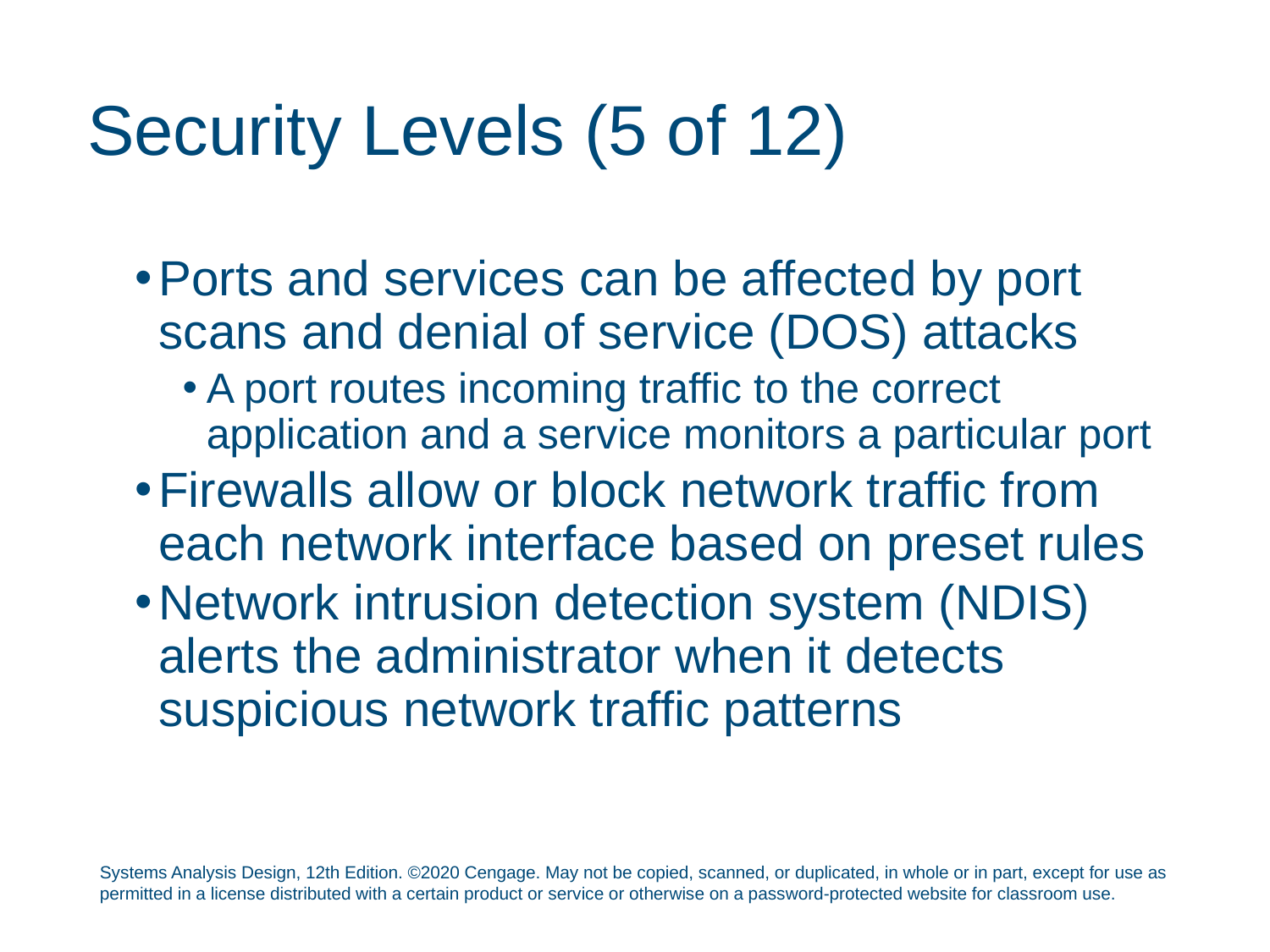

# Security Levels (5 of 12)
Ports and services can be affected by port scans and denial of service (DOS) attacks
A port routes incoming traffic to the correct application and a service monitors a particular port
Firewalls allow or block network traffic from each network interface based on preset rules
Network intrusion detection system (NDIS) alerts the administrator when it detects suspicious network traffic patterns

Systems Analysis Design, 12th Edition. ©2020 Cengage. May not be copied, scanned, or duplicated, in whole or in part, except for use as permitted in a license distributed with a certain product or service or otherwise on a password-protected website for classroom use.